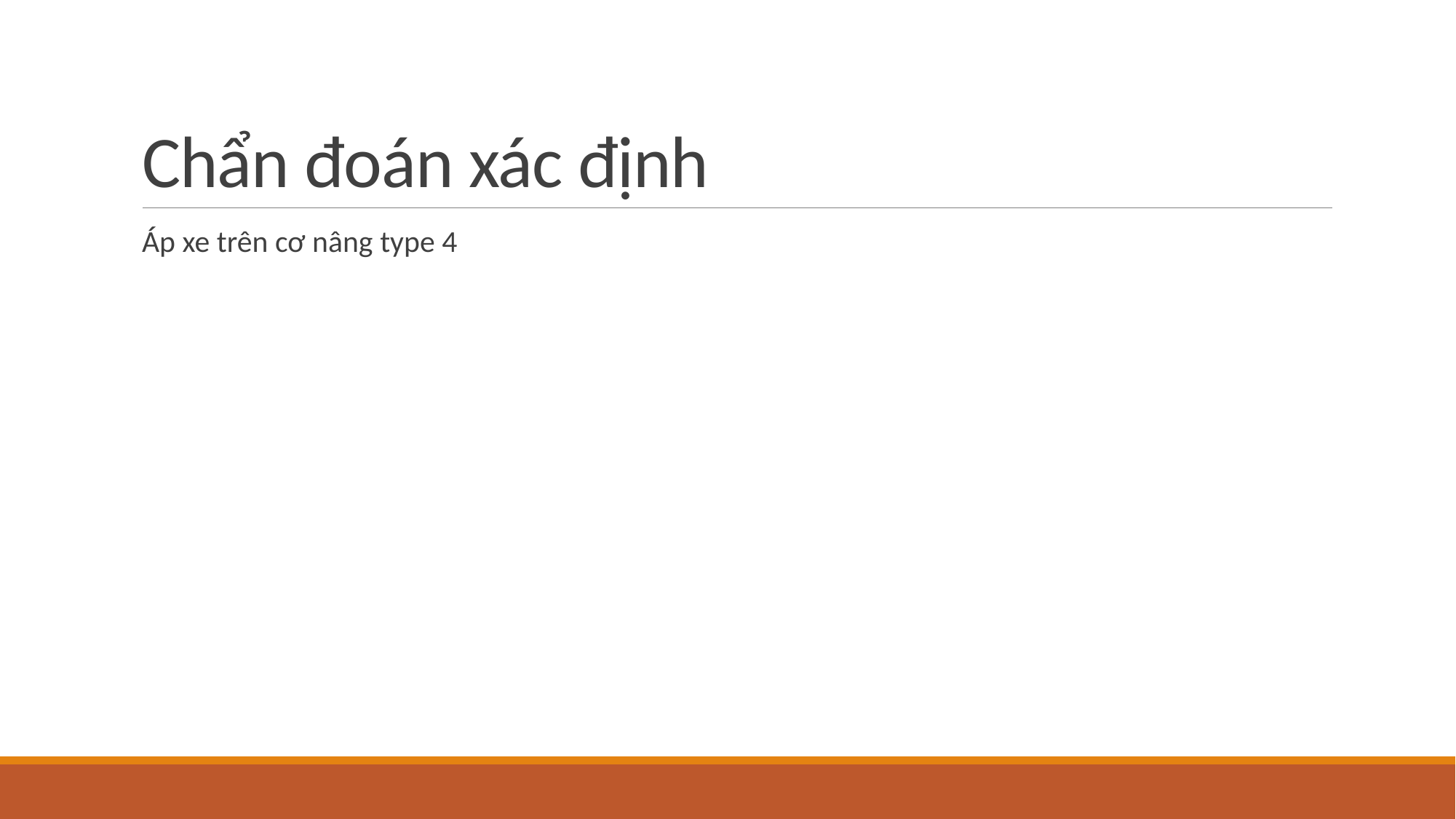

# Chẩn đoán xác định
Áp xe trên cơ nâng type 4